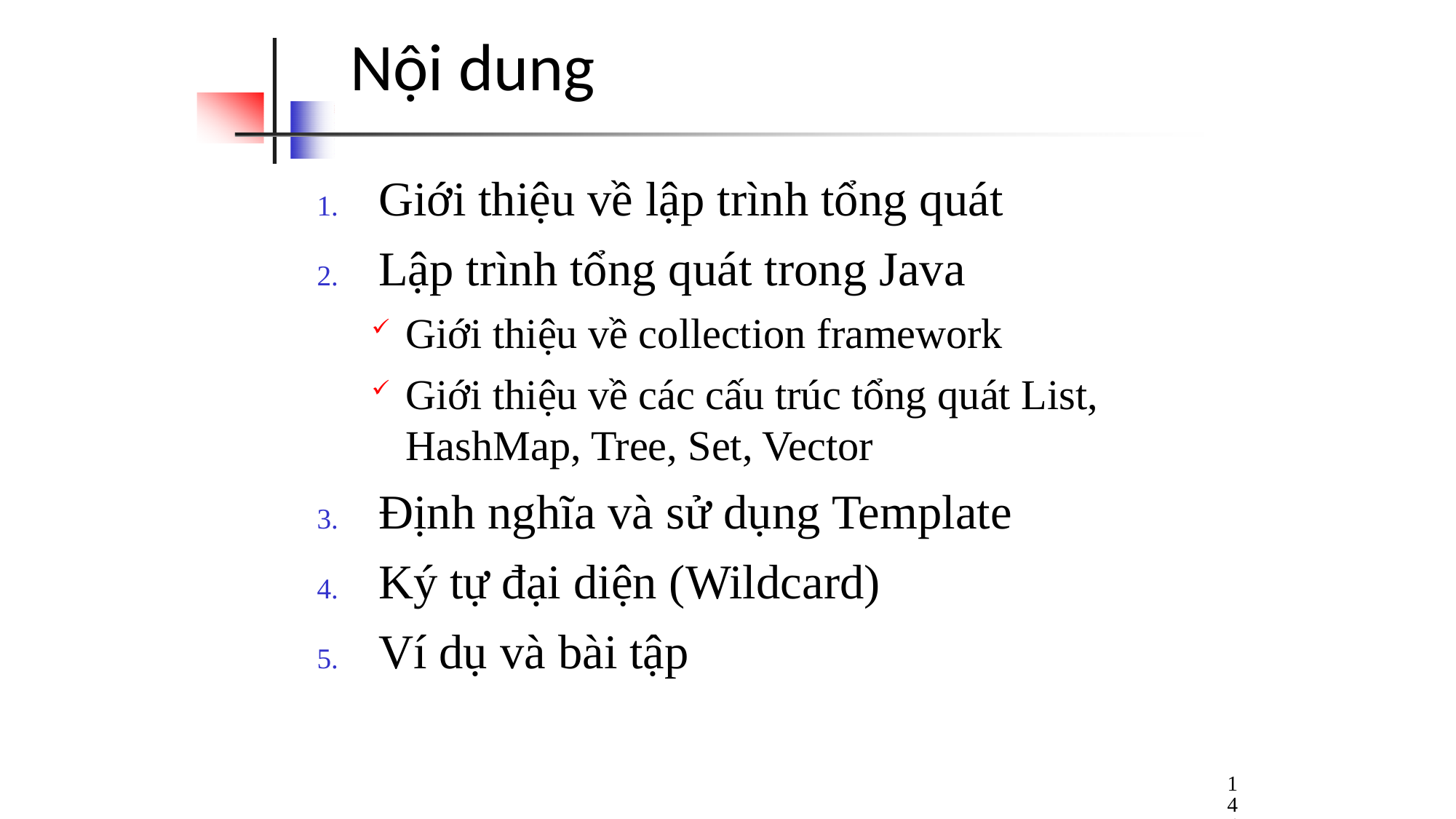

# Nội dung

Giới thiệu về lập trình tổng quát
Lập trình tổng quát trong Java
Giới thiệu về collection framework
Giới thiệu về các cấu trúc tổng quát List,
HashMap, Tree, Set, Vector
Định nghĩa và sử dụng Template
Ký tự đại diện (Wildcard)
Ví dụ và bài tập
144